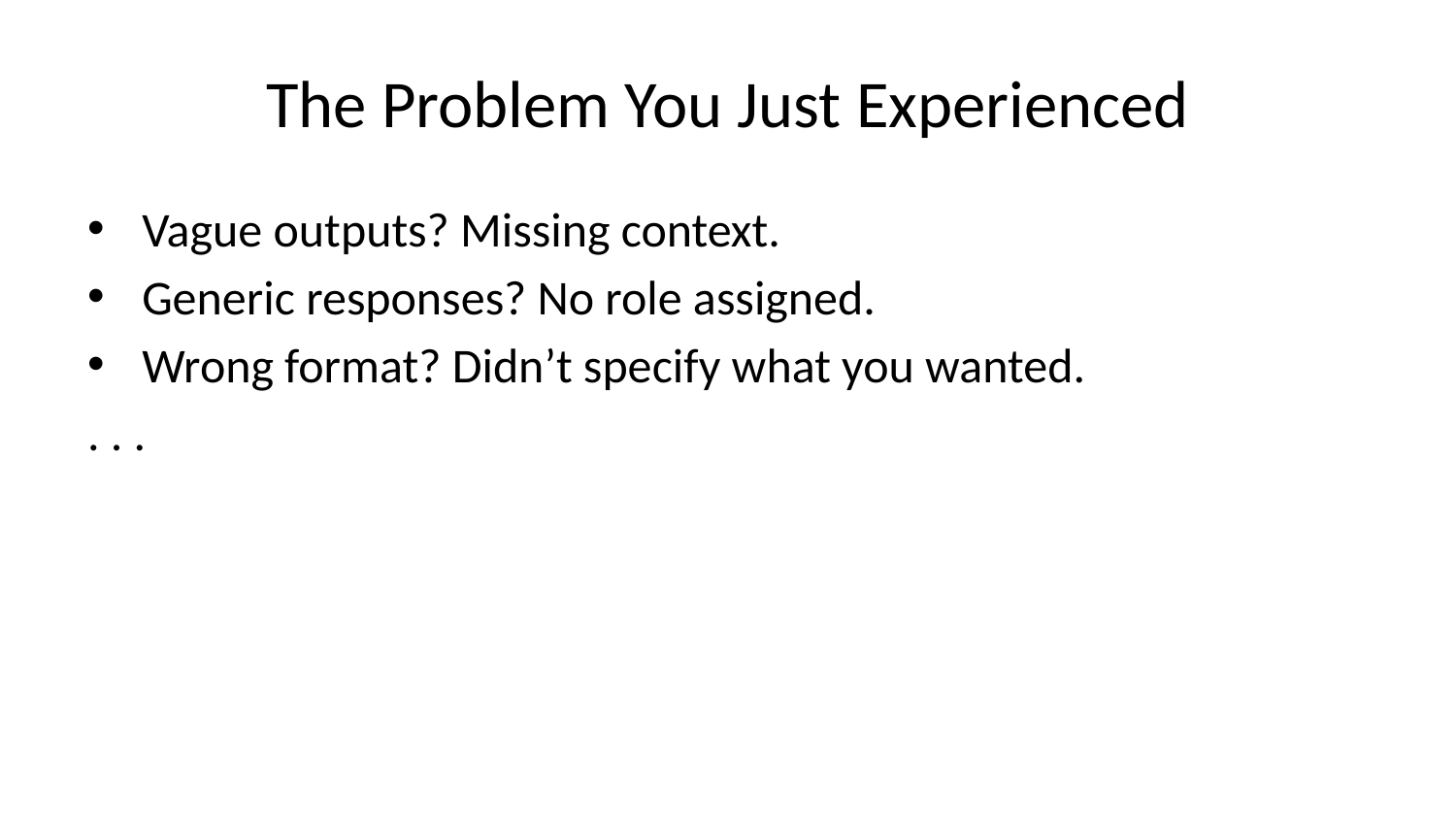

# The Problem You Just Experienced
Vague outputs? Missing context.
Generic responses? No role assigned.
Wrong format? Didn’t specify what you wanted.
. . .